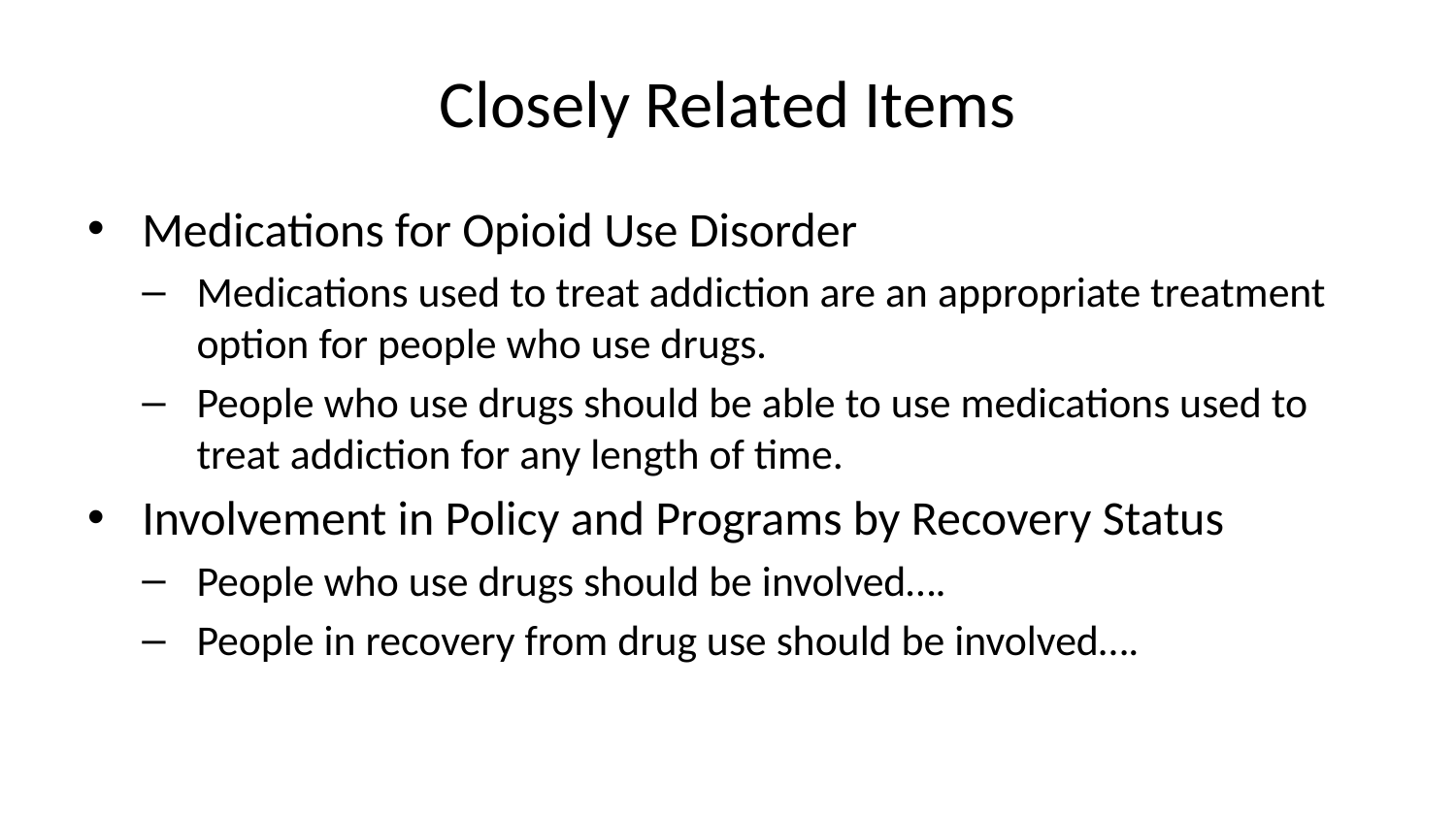

# Closely Related Items
Medications for Opioid Use Disorder
Medications used to treat addiction are an appropriate treatment option for people who use drugs.
People who use drugs should be able to use medications used to treat addiction for any length of time.
Involvement in Policy and Programs by Recovery Status
People who use drugs should be involved….
People in recovery from drug use should be involved….